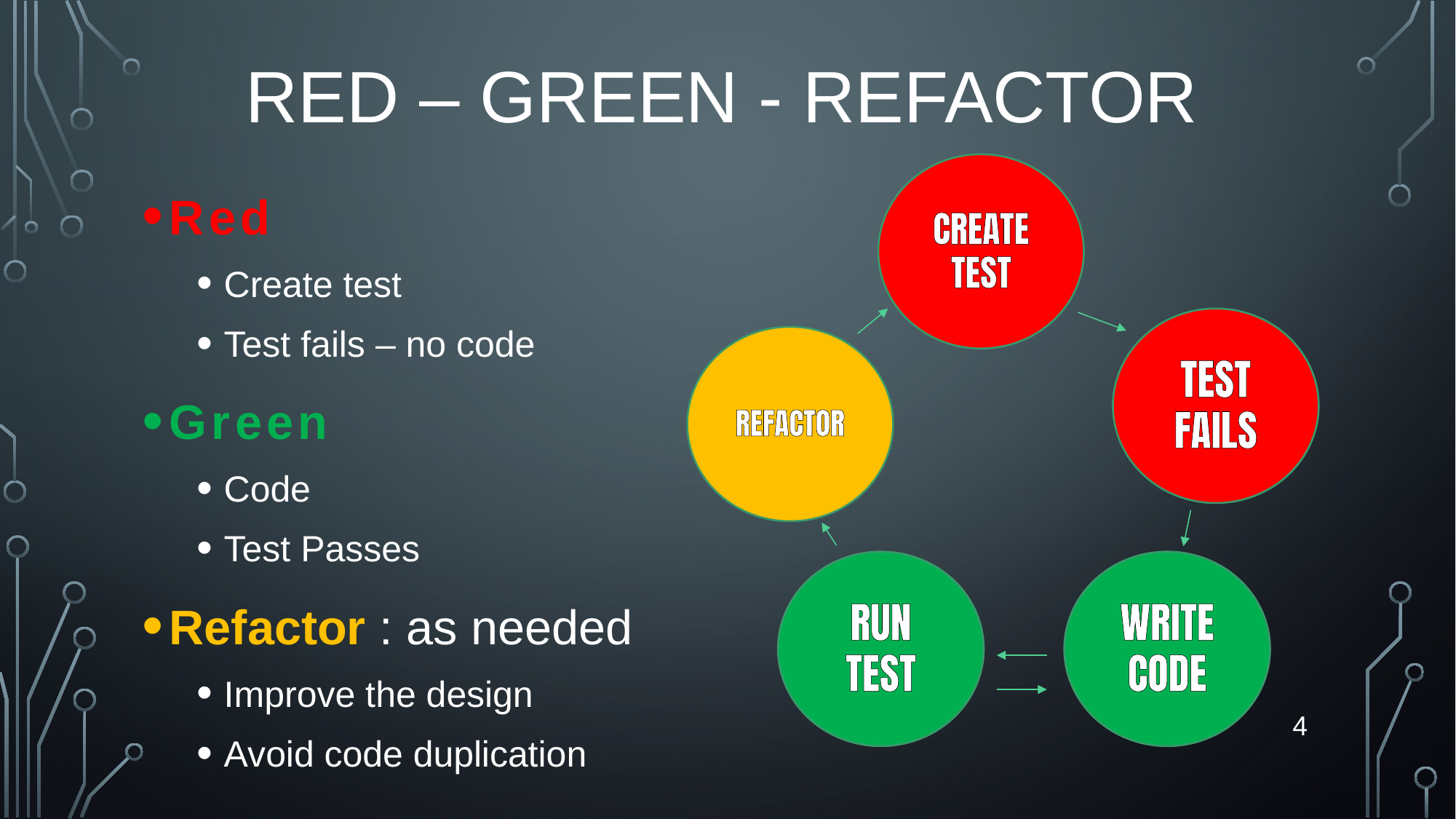

# Red – Green - Refactor
CREATE TEST
TEST FAILS
REFACTOR
RUN TEST
WRITE CODE
Red
Create test
Test fails – no code
Green
Code
Test Passes
Refactor : as needed
Improve the design
Avoid code duplication

4